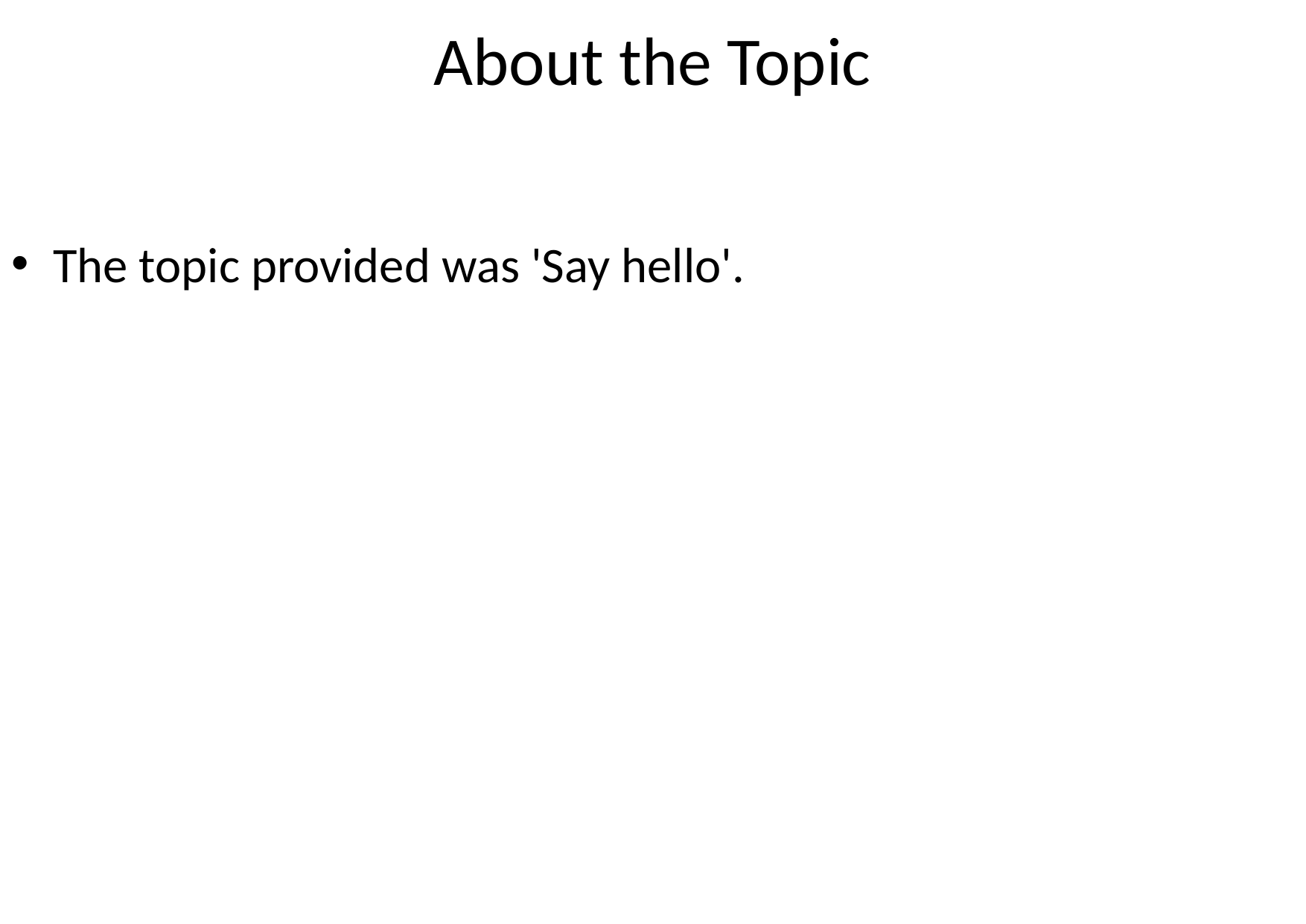

# About the Topic
The topic provided was 'Say hello'.